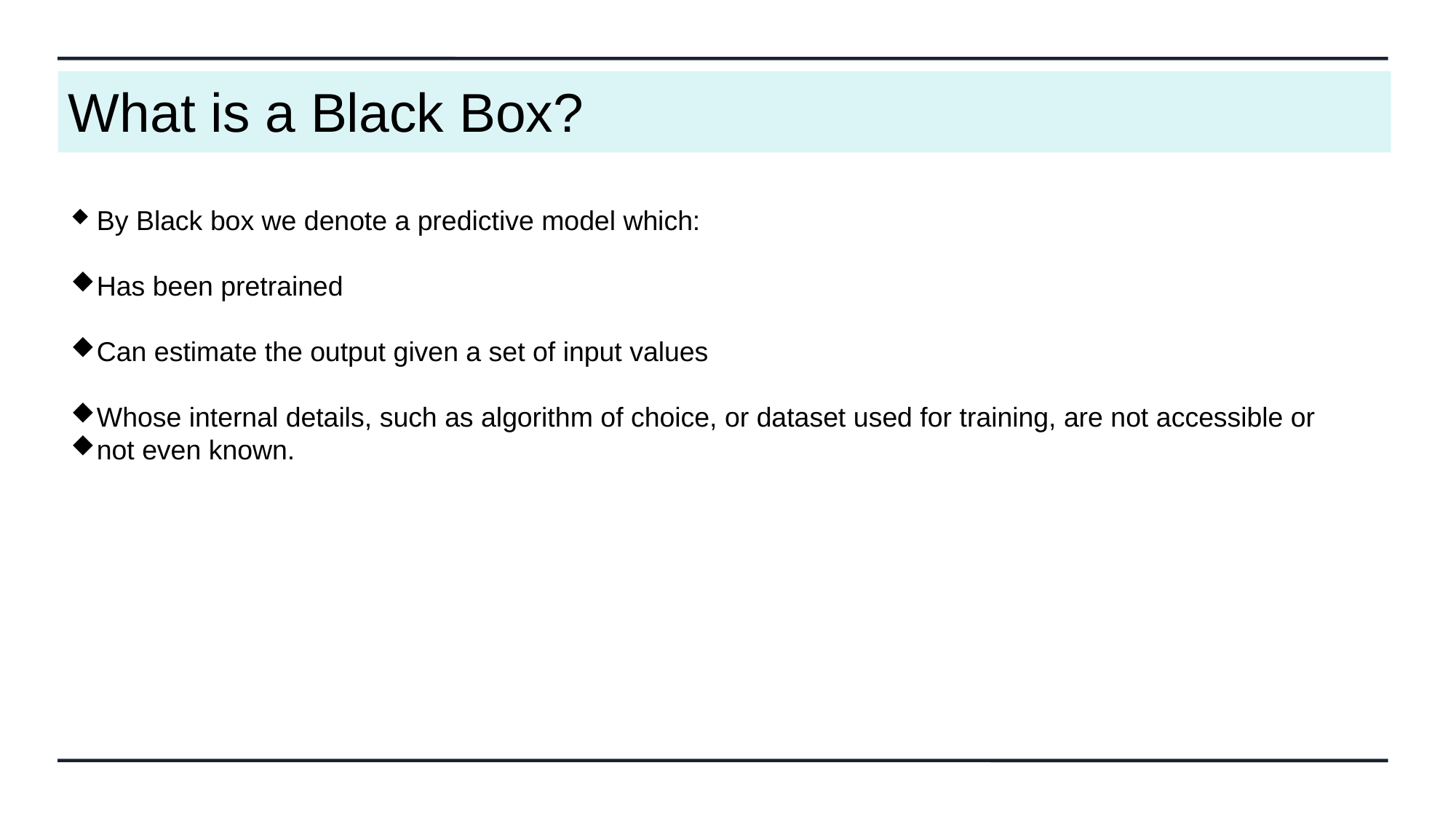

What is a Black Box?

By Black box we denote a predictive model which:

Has been pretrained

Can estimate the output given a set of input values

Whose internal details, such as algorithm of choice, or dataset used for training, are not accessible or
not even known.